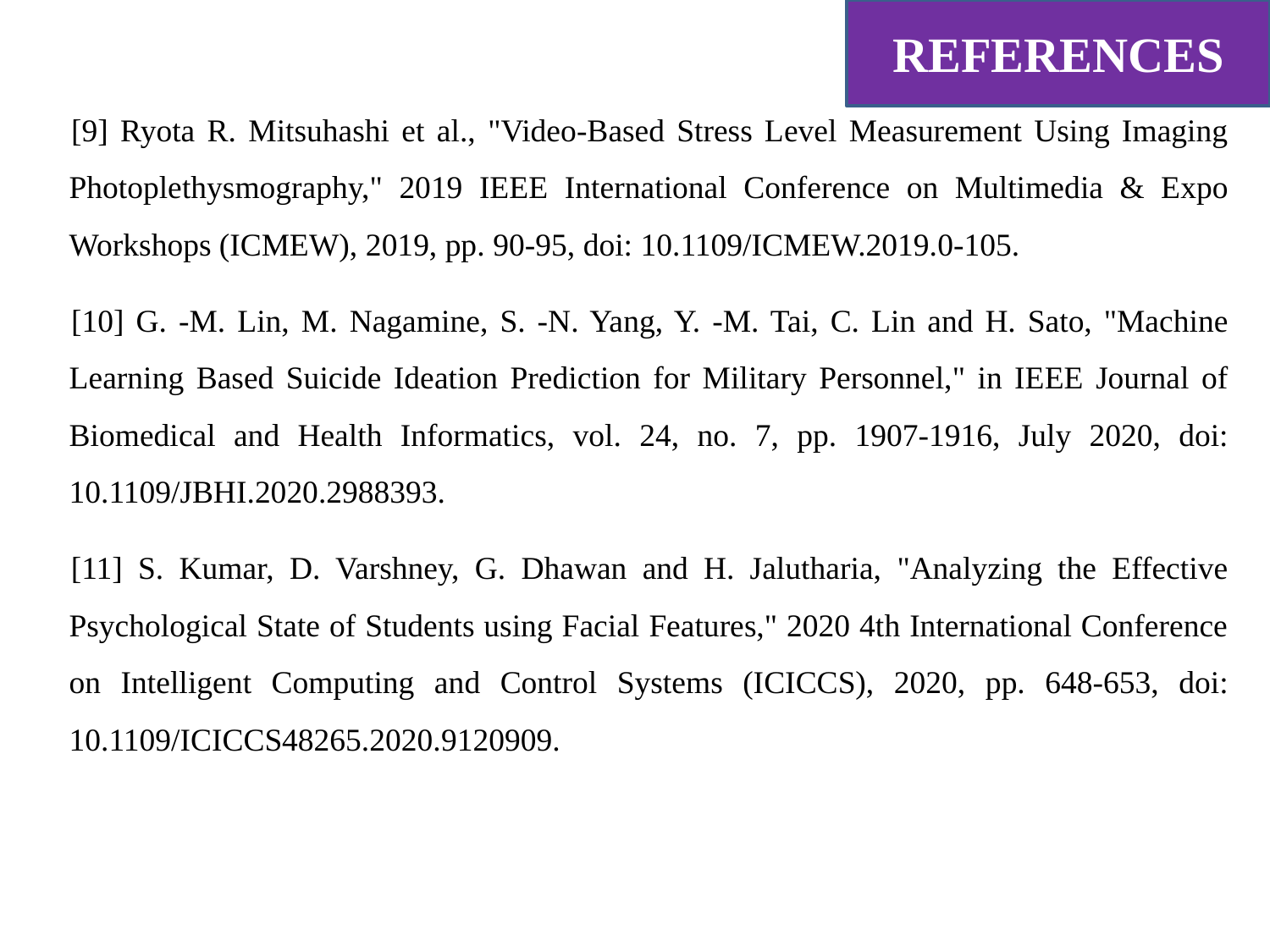

REFERENCES

[9] Ryota R. Mitsuhashi et al., "Video-Based Stress Level Measurement Using Imaging Photoplethysmography," 2019 IEEE International Conference on Multimedia & Expo Workshops (ICMEW), 2019, pp. 90-95, doi: 10.1109/ICMEW.2019.0-105.
[10] G. -M. Lin, M. Nagamine, S. -N. Yang, Y. -M. Tai, C. Lin and H. Sato, "Machine Learning Based Suicide Ideation Prediction for Military Personnel," in IEEE Journal of Biomedical and Health Informatics, vol. 24, no. 7, pp. 1907-1916, July 2020, doi: 10.1109/JBHI.2020.2988393.
[11] S. Kumar, D. Varshney, G. Dhawan and H. Jalutharia, "Analyzing the Effective Psychological State of Students using Facial Features," 2020 4th International Conference on Intelligent Computing and Control Systems (ICICCS), 2020, pp. 648-653, doi: 10.1109/ICICCS48265.2020.9120909.